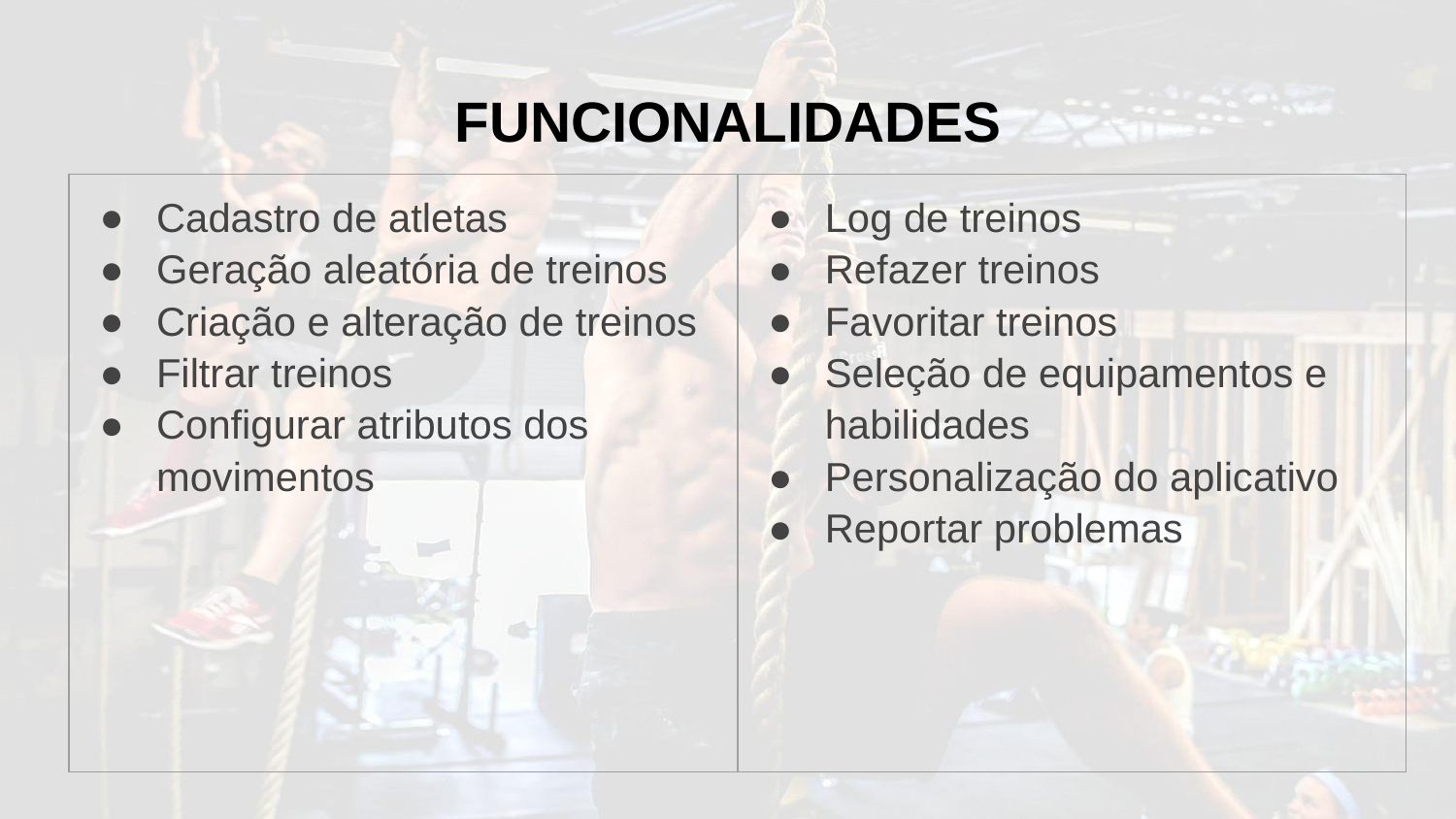

# FUNCIONALIDADES
| Cadastro de atletas Geração aleatória de treinos Criação e alteração de treinos Filtrar treinos Configurar atributos dos movimentos | Log de treinos Refazer treinos Favoritar treinos Seleção de equipamentos e habilidades Personalização do aplicativo Reportar problemas |
| --- | --- |